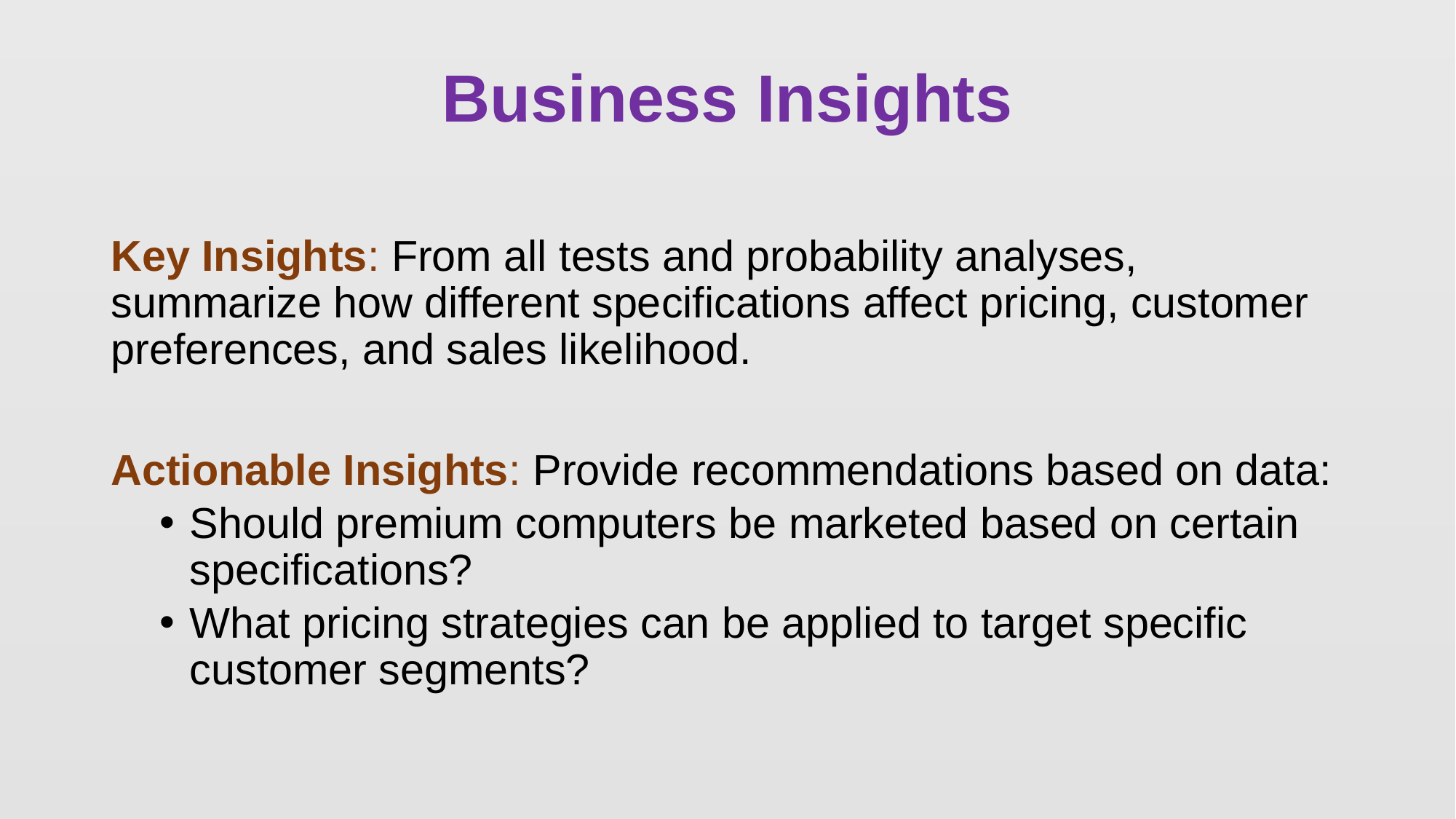

# Business Insights
Key Insights: From all tests and probability analyses, summarize how different specifications affect pricing, customer preferences, and sales likelihood.

Actionable Insights: Provide recommendations based on data:
Should premium computers be marketed based on certain specifications?
What pricing strategies can be applied to target specific customer segments?